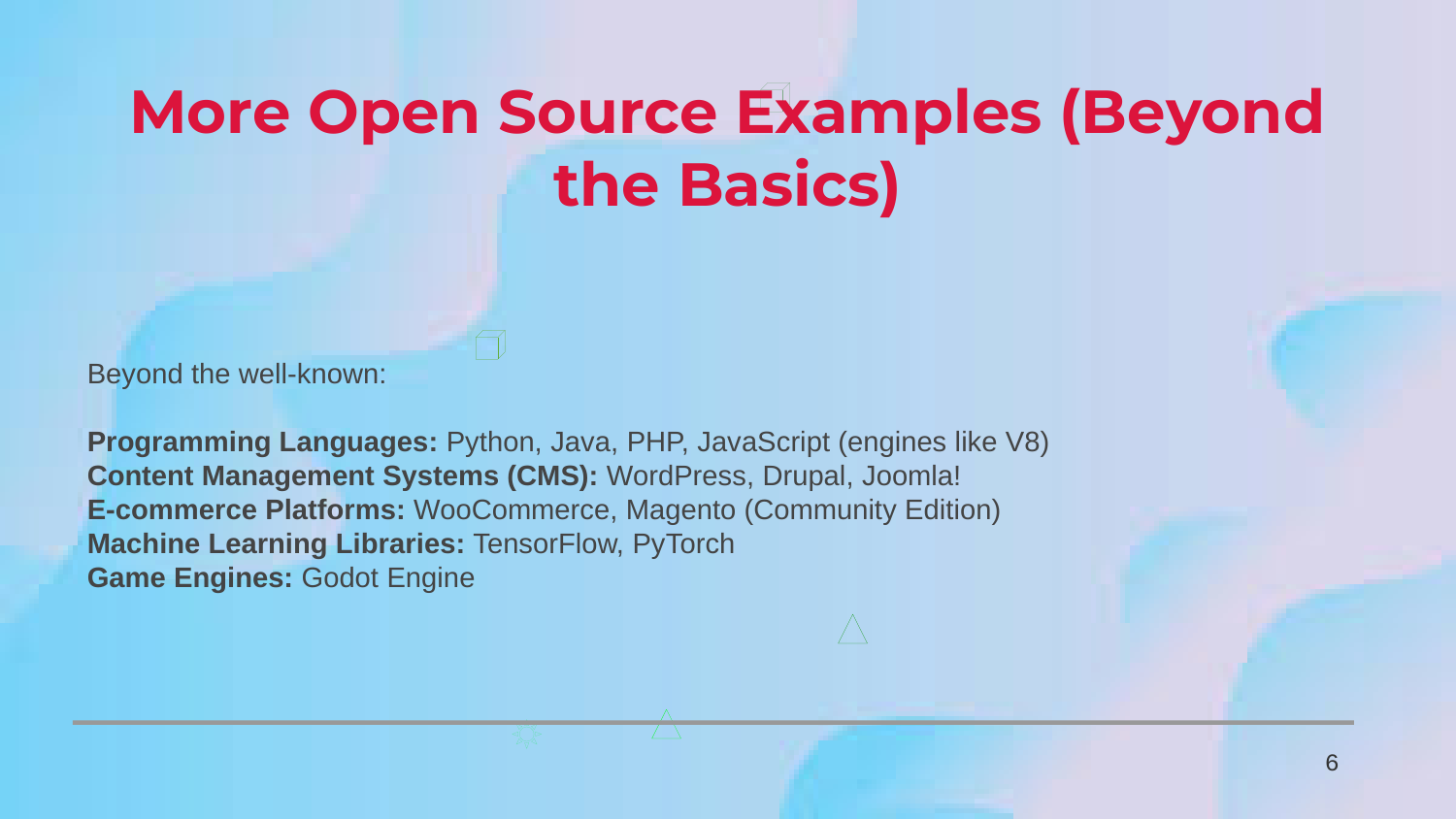

More Open Source Examples (Beyond the Basics)

Beyond the well-known:

Programming Languages: Python, Java, PHP, JavaScript (engines like V8)
Content Management Systems (CMS): WordPress, Drupal, Joomla!
E-commerce Platforms: WooCommerce, Magento (Community Edition)
Machine Learning Libraries: TensorFlow, PyTorch
Game Engines: Godot Engine

6